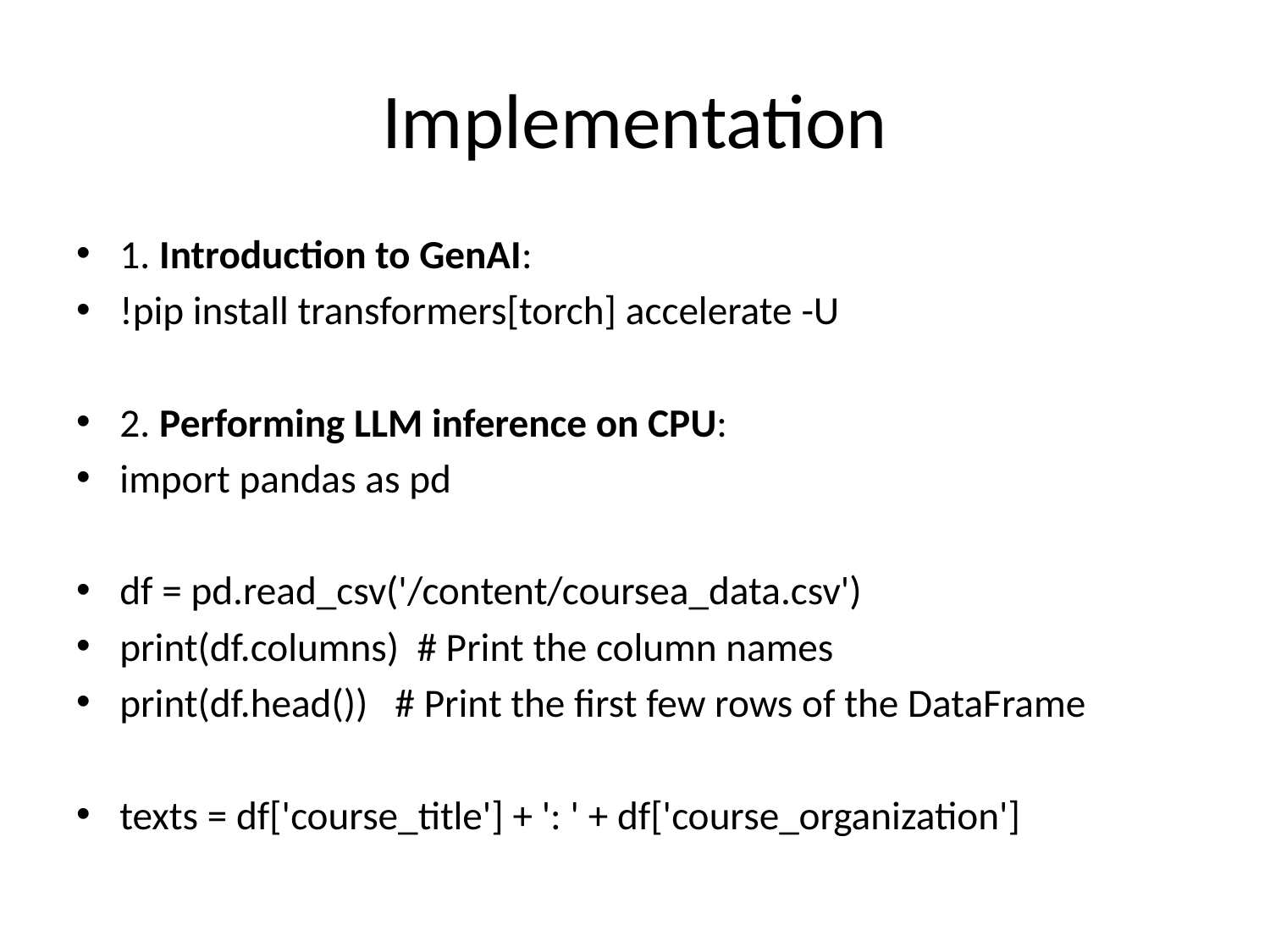

# Implementation
1. Introduction to GenAI:
!pip install transformers[torch] accelerate -U

2. Performing LLM inference on CPU:
import pandas as pd

df = pd.read_csv('/content/coursea_data.csv')
print(df.columns)  # Print the column names
print(df.head())   # Print the first few rows of the DataFrame

texts = df['course_title'] + ': ' + df['course_organization']